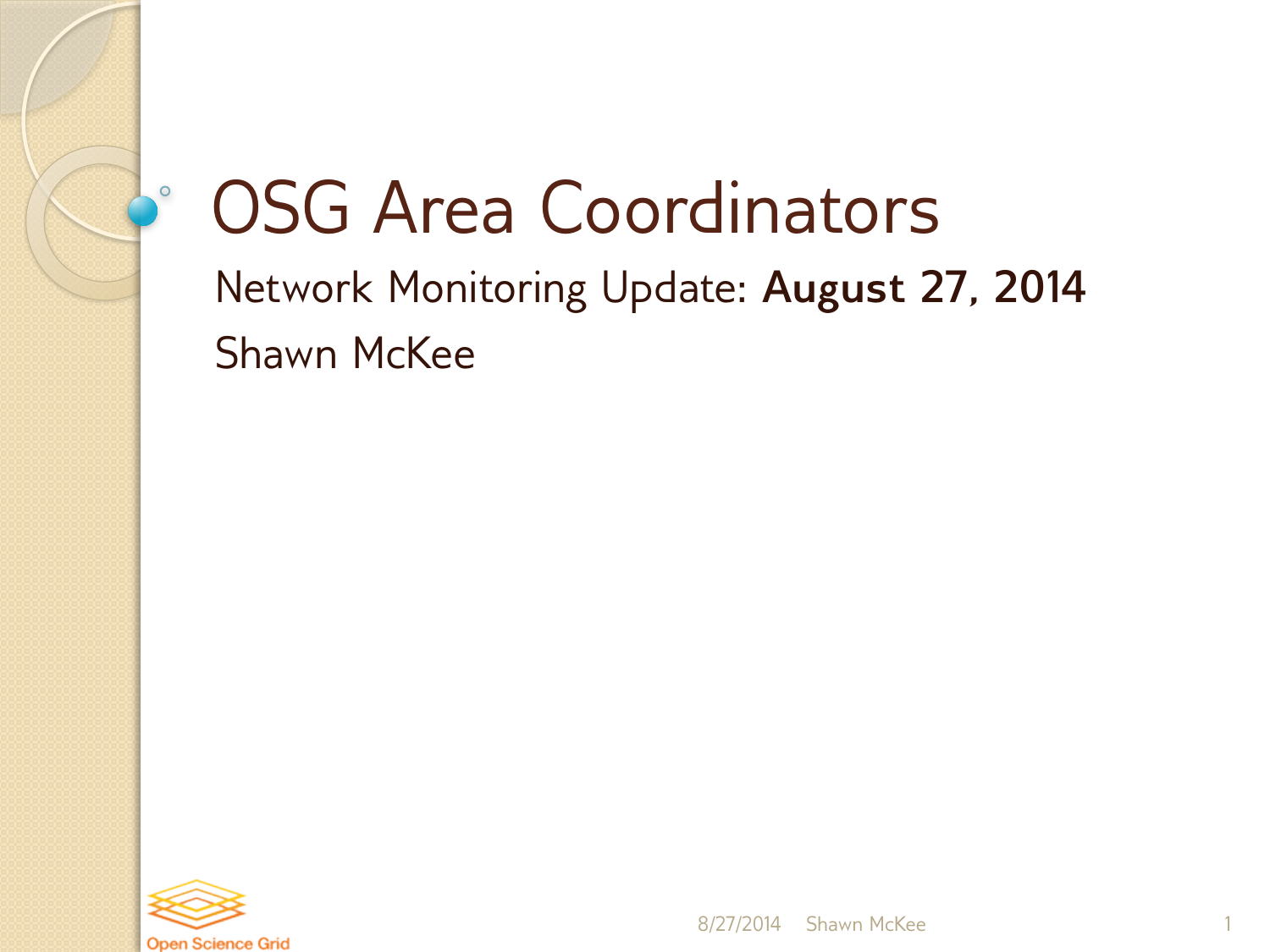

# OSG Area Coordinators
Network Monitoring Update: August 27, 2014
Shawn McKee
8/27/2014
Shawn McKee
1